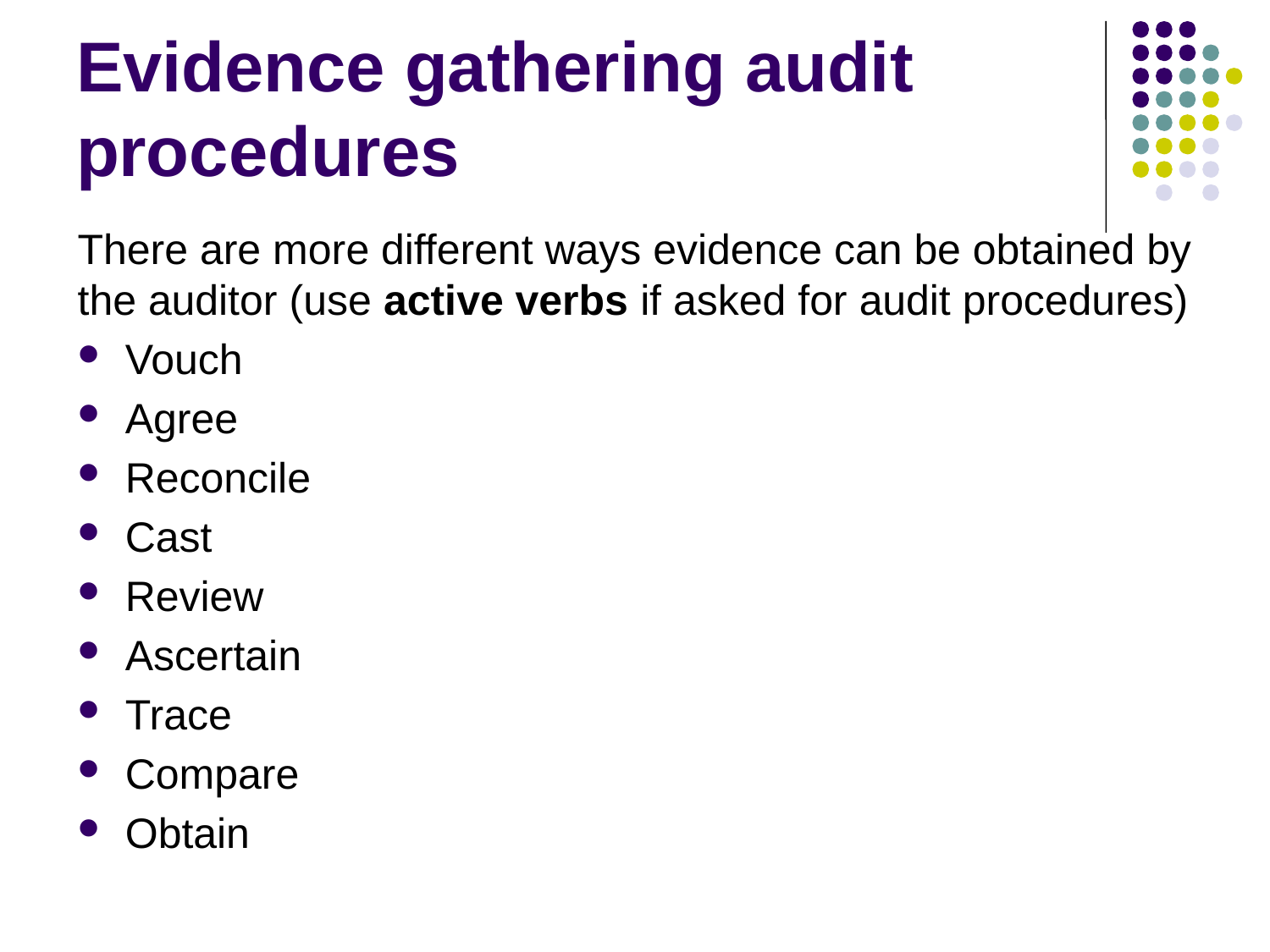

# Evidence gathering audit procedures
There are more different ways evidence can be obtained by the auditor (use active verbs if asked for audit procedures)
Vouch
Agree
Reconcile
Cast
Review
Ascertain
Trace
Compare
Obtain